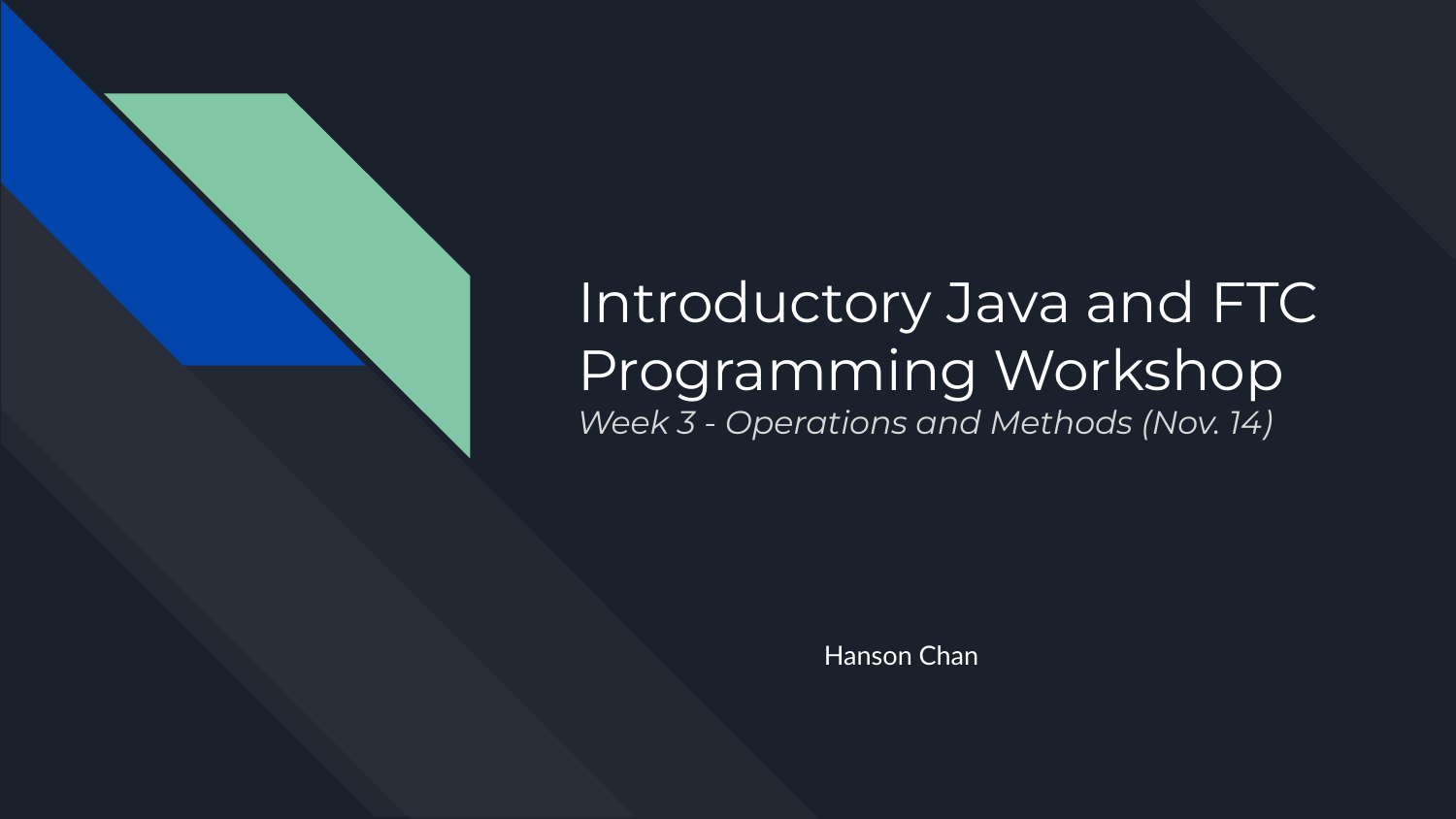

# Introductory Java and FTC Programming Workshop
Week 3 - Operations and Methods (Nov. 14)
Hanson Chan